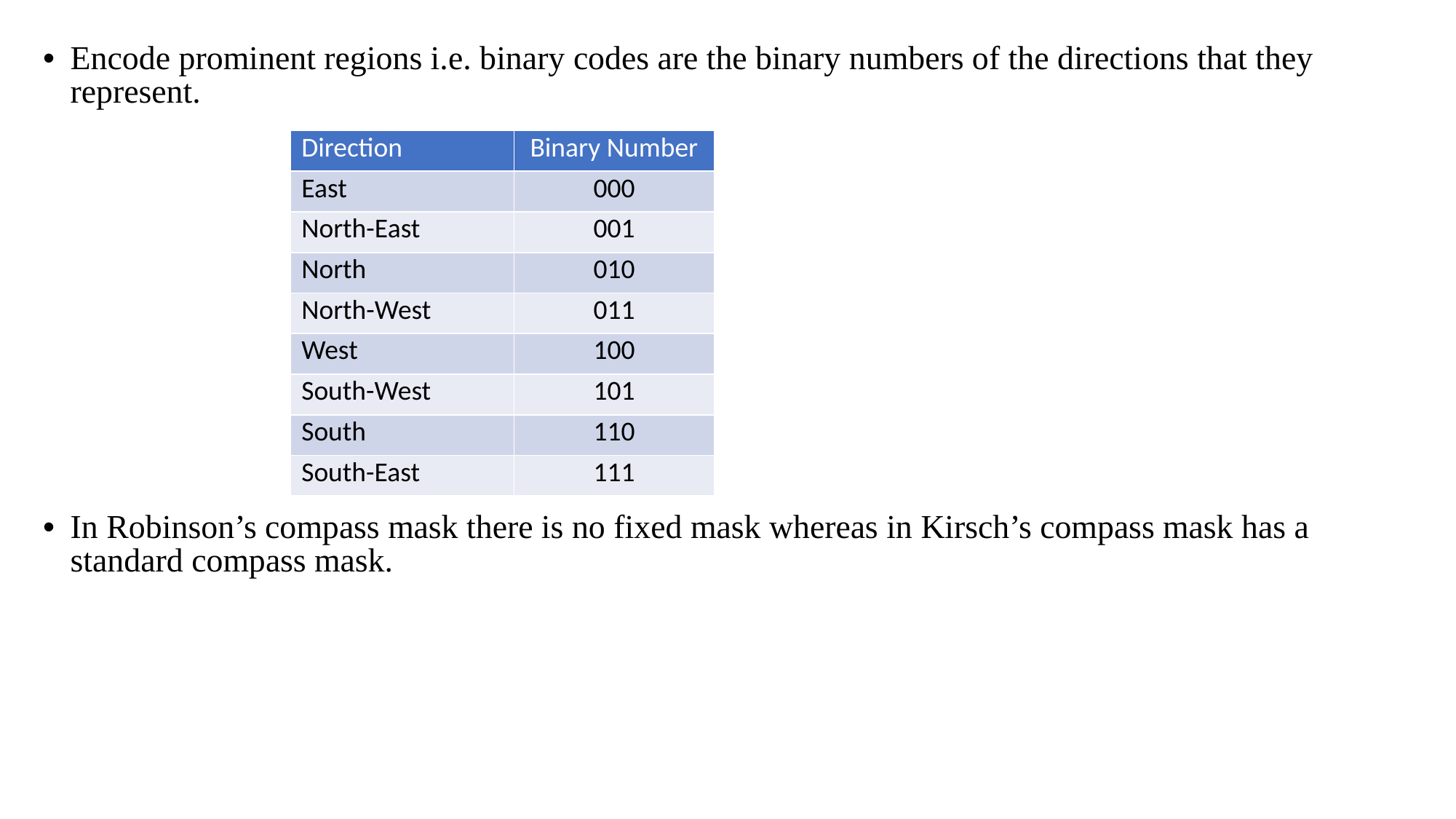

Encode prominent regions i.e. binary codes are the binary numbers of the directions that they represent.

In Robinson’s compass mask there is no fixed mask whereas in Kirsch’s compass mask has a standard compass mask.

| Direction | Binary Number |
| --- | --- |
| East | 000 |
| North-East | 001 |
| North | 010 |
| North-West | 011 |
| West | 100 |
| South-West | 101 |
| South | 110 |
| South-East | 111 |